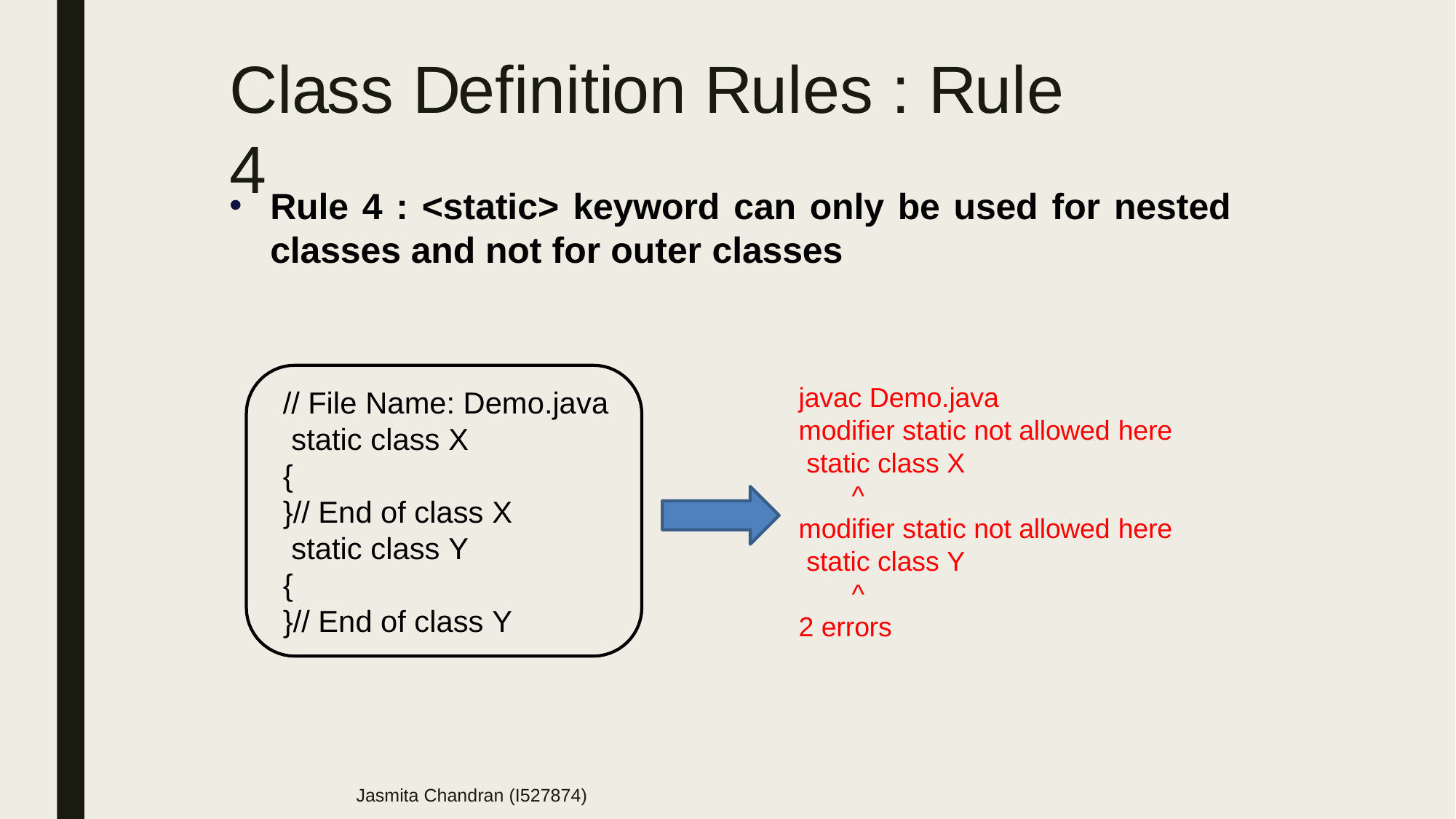

# Class Definition Rules : Rule 4
Rule 4 : <static> keyword can only be used for nested
classes and not for outer classes

javac Demo.java
modifier static not allowed here  static class X
^
modifier static not allowed here  static class Y
^
2 errors
// File Name: Demo.java  static class X
{
}// End of class X  static class Y
{
}// End of class Y

Jasmita Chandran (I527874)